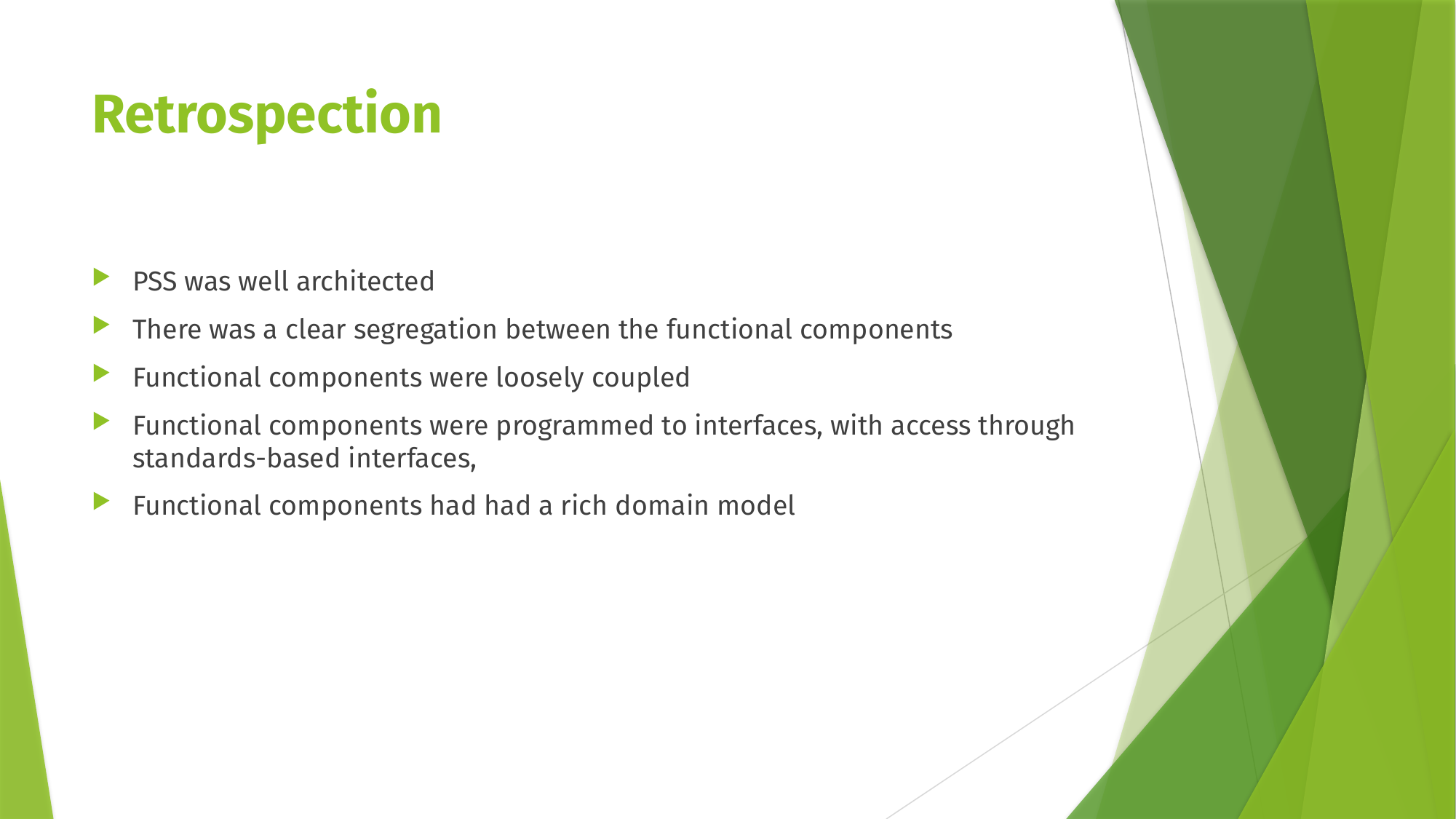

# Retrospection
PSS was well architected
There was a clear segregation between the functional components
Functional components were loosely coupled
Functional components were programmed to interfaces, with access through standards-based interfaces,
Functional components had had a rich domain model